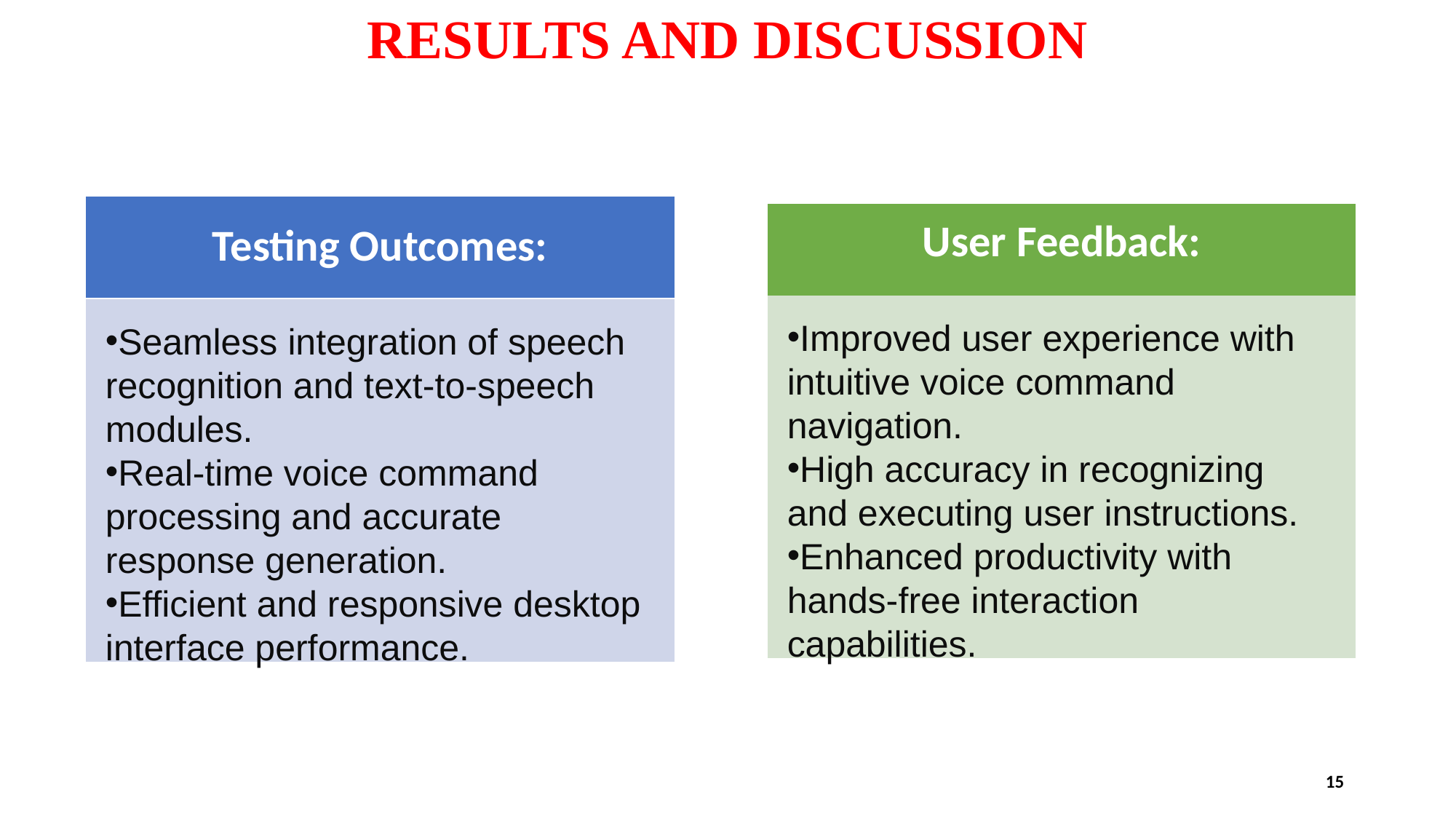

# RESULTS AND DISCUSSION
User Feedback:

Testing Outcomes:

Improved user experience with intuitive voice command navigation.
High accuracy in recognizing and executing user instructions.
Enhanced productivity with hands-free interaction capabilities.

Seamless integration of speech recognition and text-to-speech modules.
Real-time voice command processing and accurate response generation.
Efficient and responsive desktop interface performance.
15